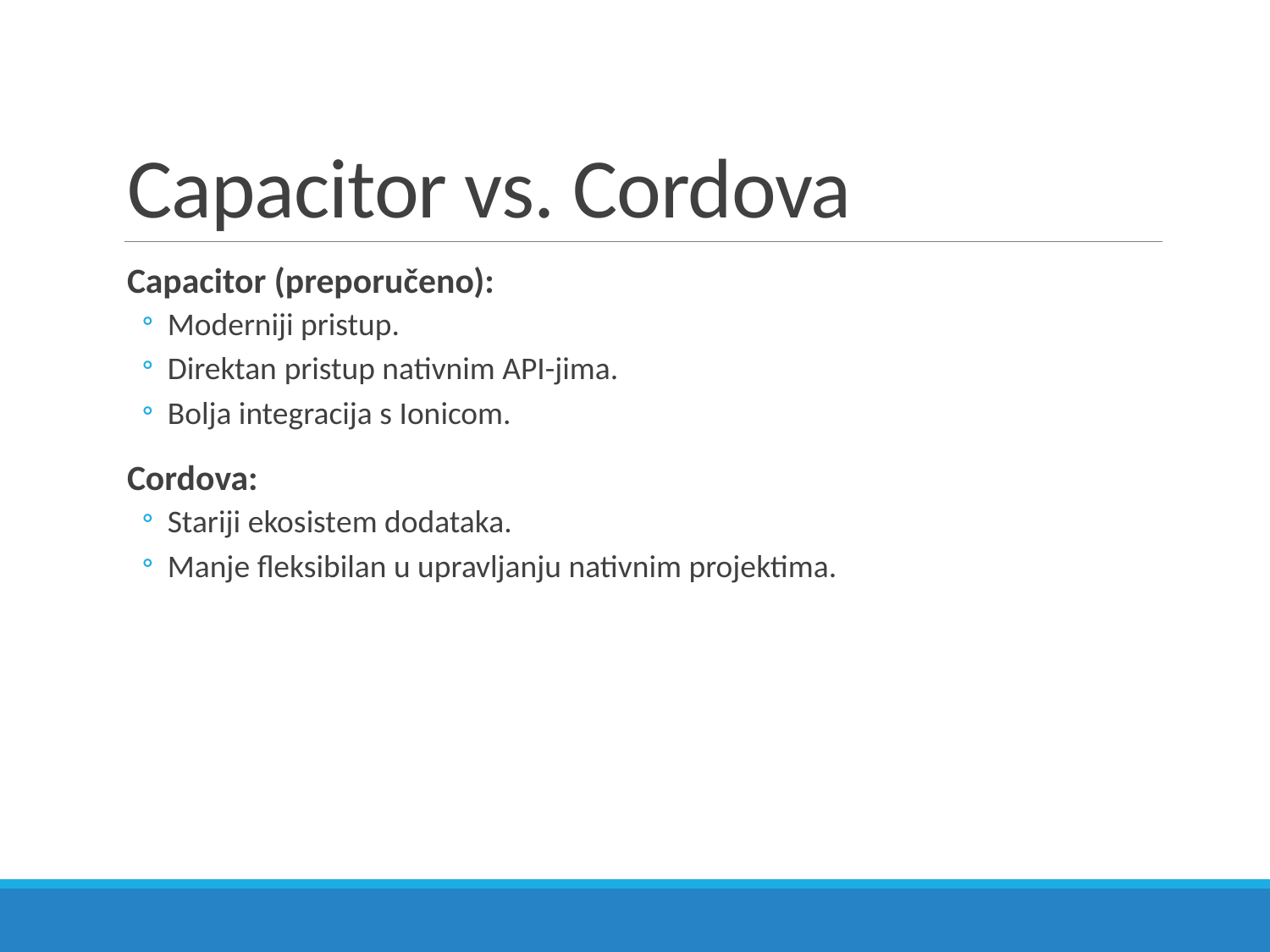

# Capacitor vs. Cordova
Capacitor (preporučeno):
Moderniji pristup.
Direktan pristup nativnim API-jima.
Bolja integracija s Ionicom.
Cordova:
Stariji ekosistem dodataka.
Manje fleksibilan u upravljanju nativnim projektima.